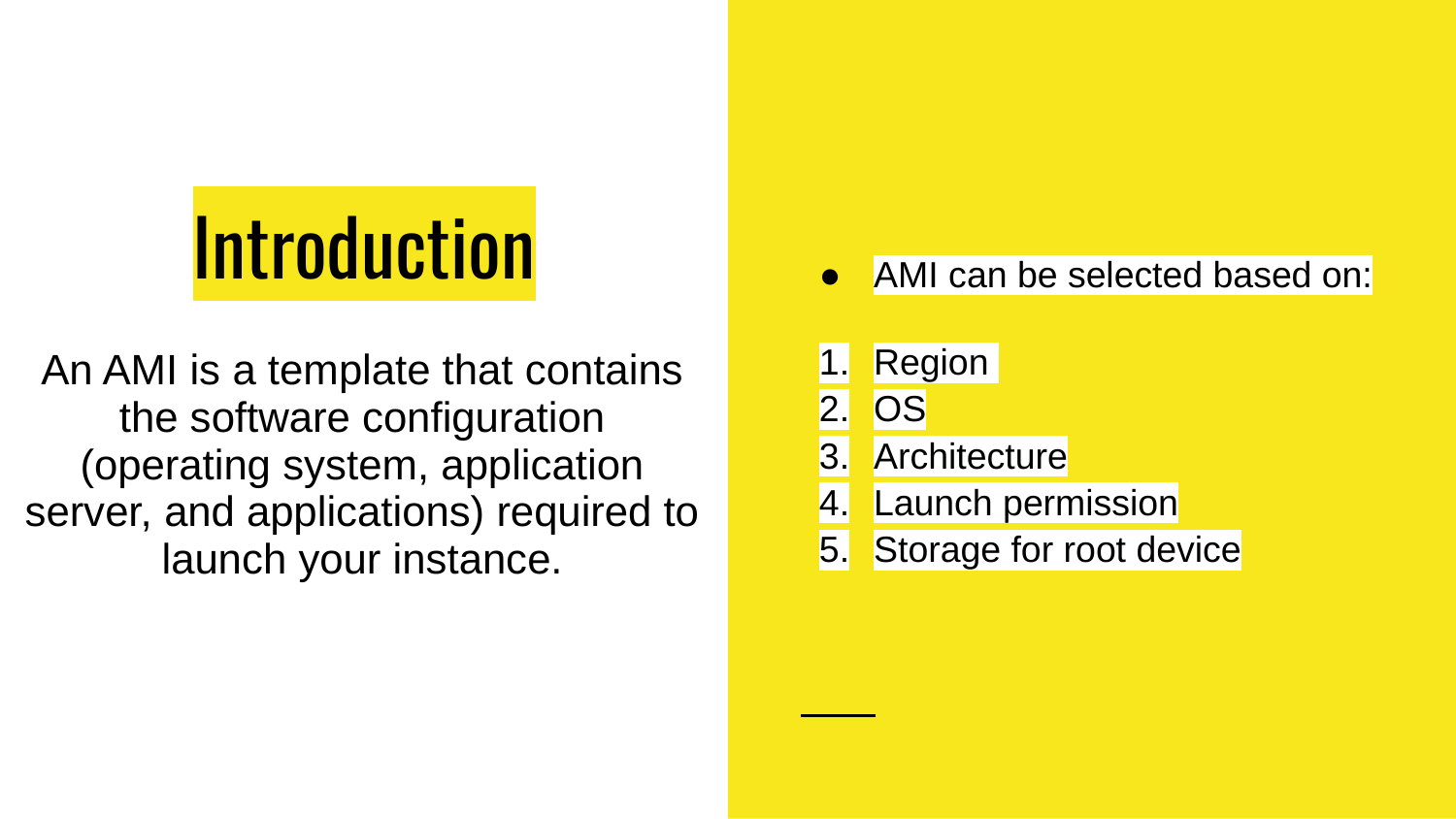

AMI can be selected based on:
Region
OS
Architecture
Launch permission
Storage for root device
# Introduction
An AMI is a template that contains the software configuration (operating system, application server, and applications) required to launch your instance.